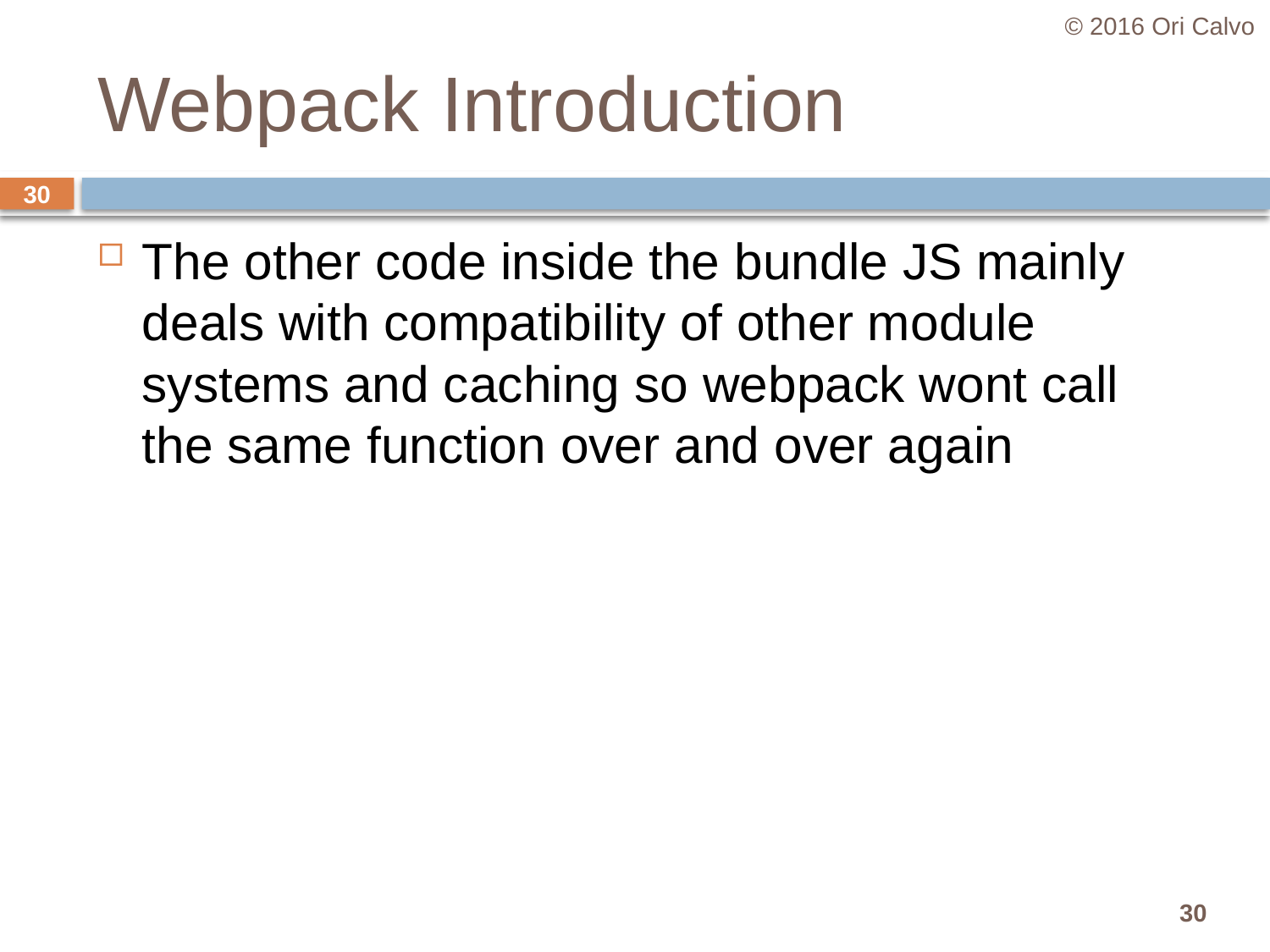

© 2016 Ori Calvo
# Webpack Introduction
30
The other code inside the bundle JS mainly deals with compatibility of other module systems and caching so webpack wont call the same function over and over again